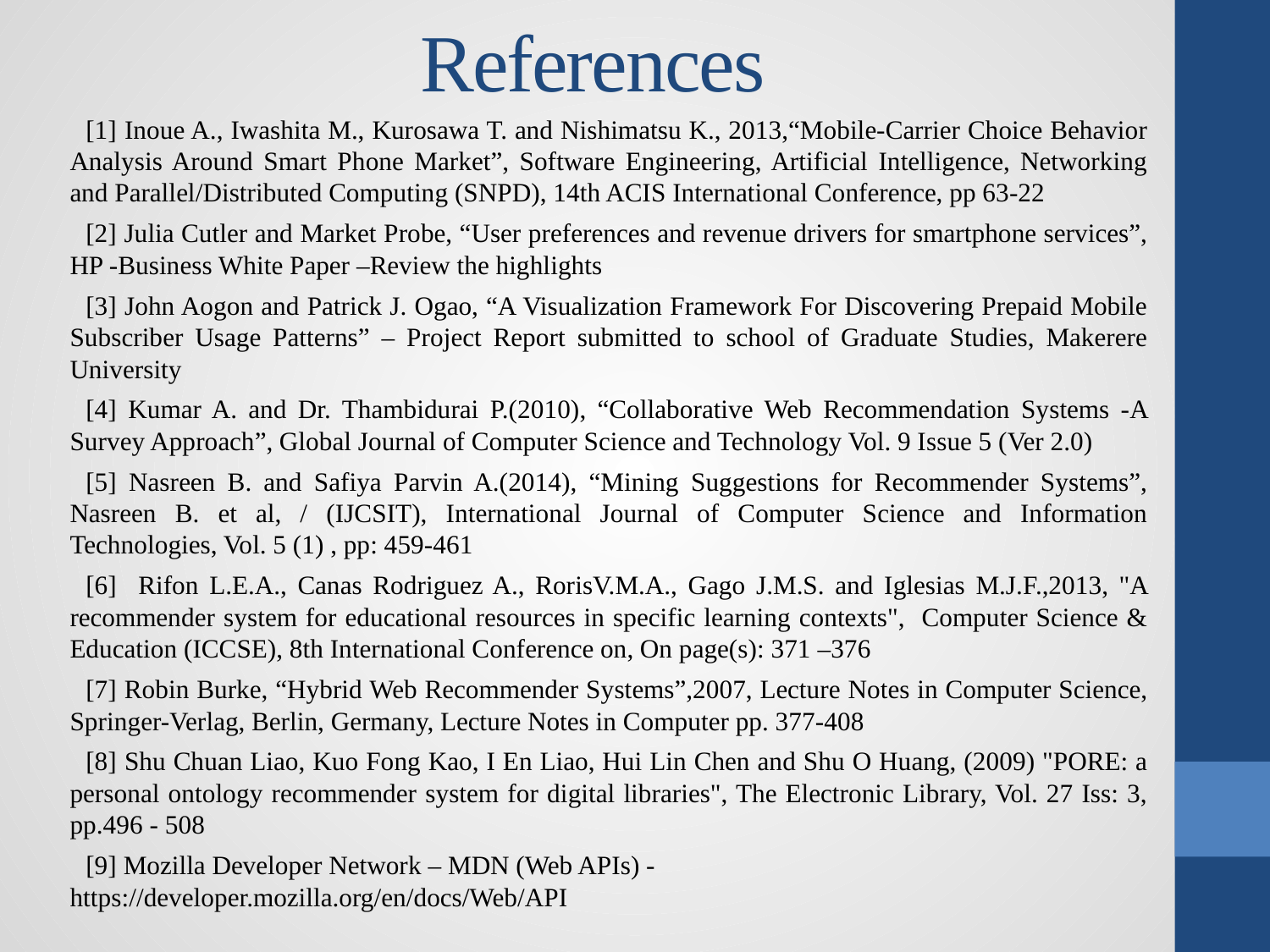

# References
[1] Inoue A., Iwashita M., Kurosawa T. and Nishimatsu K., 2013,“Mobile-Carrier Choice Behavior Analysis Around Smart Phone Market”, Software Engineering, Artificial Intelligence, Networking and Parallel/Distributed Computing (SNPD), 14th ACIS International Conference, pp 63-22
[2] Julia Cutler and Market Probe, “User preferences and revenue drivers for smartphone services”, HP -Business White Paper –Review the highlights
[3] John Aogon and Patrick J. Ogao, “A Visualization Framework For Discovering Prepaid Mobile Subscriber Usage Patterns” – Project Report submitted to school of Graduate Studies, Makerere University
[4] Kumar A. and Dr. Thambidurai P.(2010), “Collaborative Web Recommendation Systems -A Survey Approach”, Global Journal of Computer Science and Technology Vol. 9 Issue 5 (Ver 2.0)
[5] Nasreen B. and Safiya Parvin A.(2014), “Mining Suggestions for Recommender Systems”, Nasreen B. et al, / (IJCSIT), International Journal of Computer Science and Information Technologies, Vol. 5 (1) , pp: 459-461
[6]  Rifon L.E.A., Canas Rodriguez A., RorisV.M.A., Gago J.M.S. and Iglesias M.J.F.,2013, "A recommender system for educational resources in specific learning contexts",  Computer Science & Education (ICCSE), 8th International Conference on, On page(s): 371 –376
[7] Robin Burke, “Hybrid Web Recommender Systems”,2007, Lecture Notes in Computer Science, Springer-Verlag, Berlin, Germany, Lecture Notes in Computer pp. 377-408
[8] Shu Chuan Liao, Kuo Fong Kao, I En Liao, Hui Lin Chen and Shu O Huang, (2009) "PORE: a personal ontology recommender system for digital libraries", The Electronic Library, Vol. 27 Iss: 3, pp.496 - 508
[9] Mozilla Developer Network – MDN (Web APIs) - https://developer.mozilla.org/en/docs/Web/API